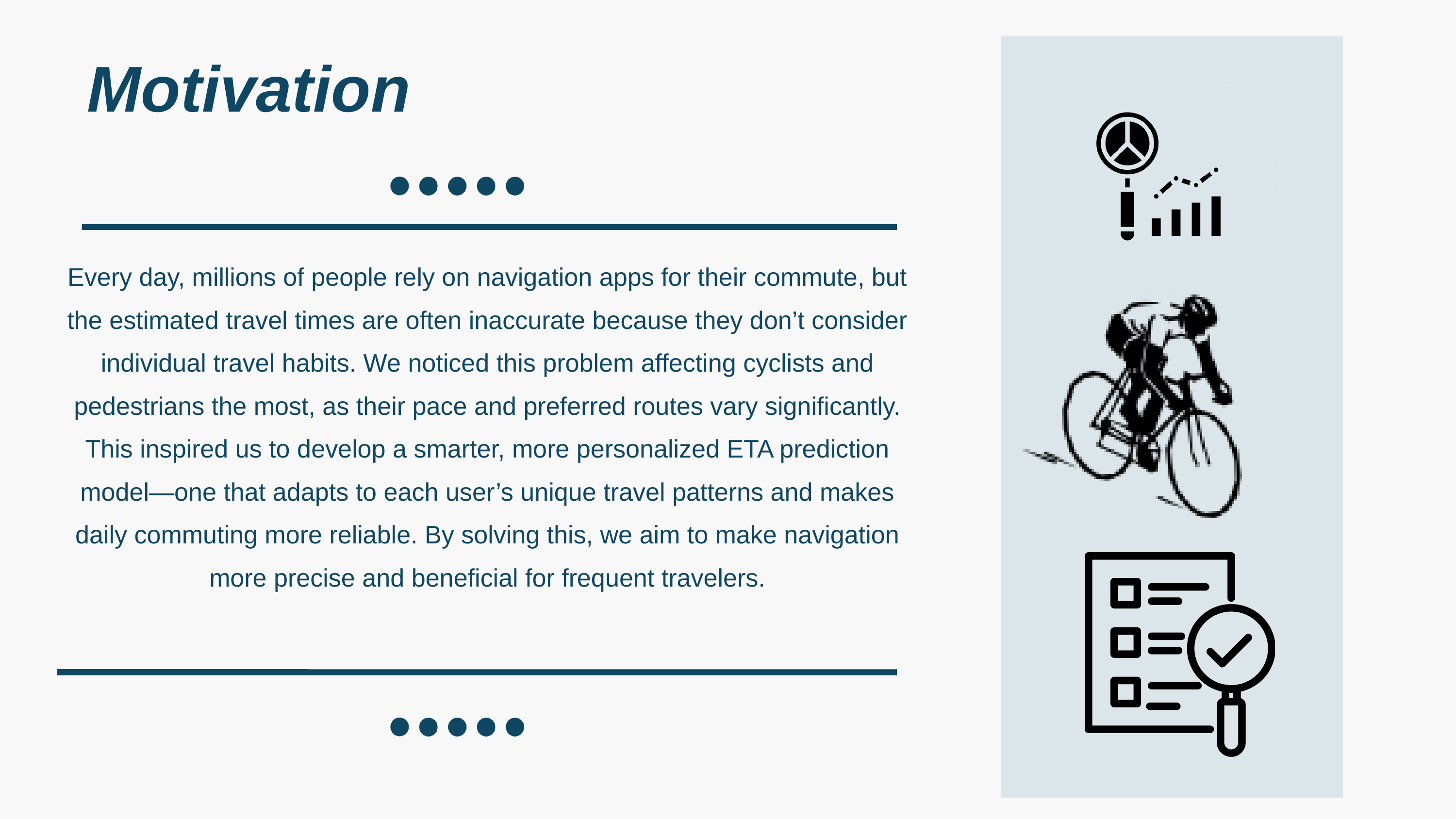

Motivation

Every day, millions of people rely on navigation apps for their commute, but the estimated travel times are often inaccurate because they don’t consider individual travel habits. We noticed this problem affecting cyclists and pedestrians the most, as their pace and preferred routes vary significantly. This inspired us to develop a smarter, more personalized ETA prediction model—one that adapts to each user’s unique travel patterns and makes daily commuting more reliable. By solving this, we aim to make navigation more precise and beneficial for frequent travelers.